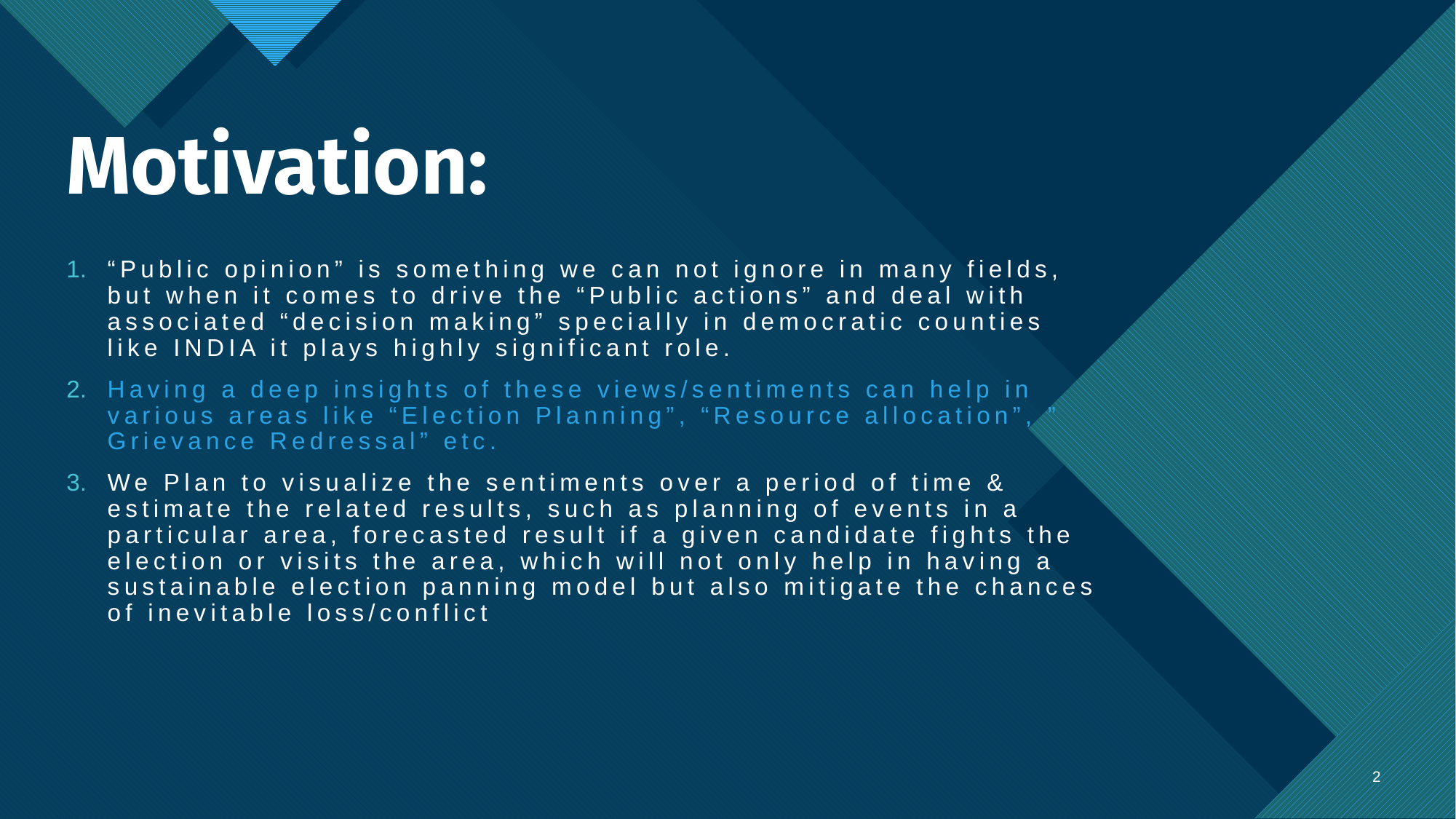

# Motivation:
“Public opinion” is something we can not ignore in many fields, but when it comes to drive the “Public actions” and deal with associated “decision making” specially in democratic counties like INDIA it plays highly significant role.
Having a deep insights of these views/sentiments can help in various areas like “Election Planning”, “Resource allocation”, ” Grievance Redressal” etc.
We Plan to visualize the sentiments over a period of time & estimate the related results, such as planning of events in a particular area, forecasted result if a given candidate fights the election or visits the area, which will not only help in having a sustainable election panning model but also mitigate the chances of inevitable loss/conflict
2